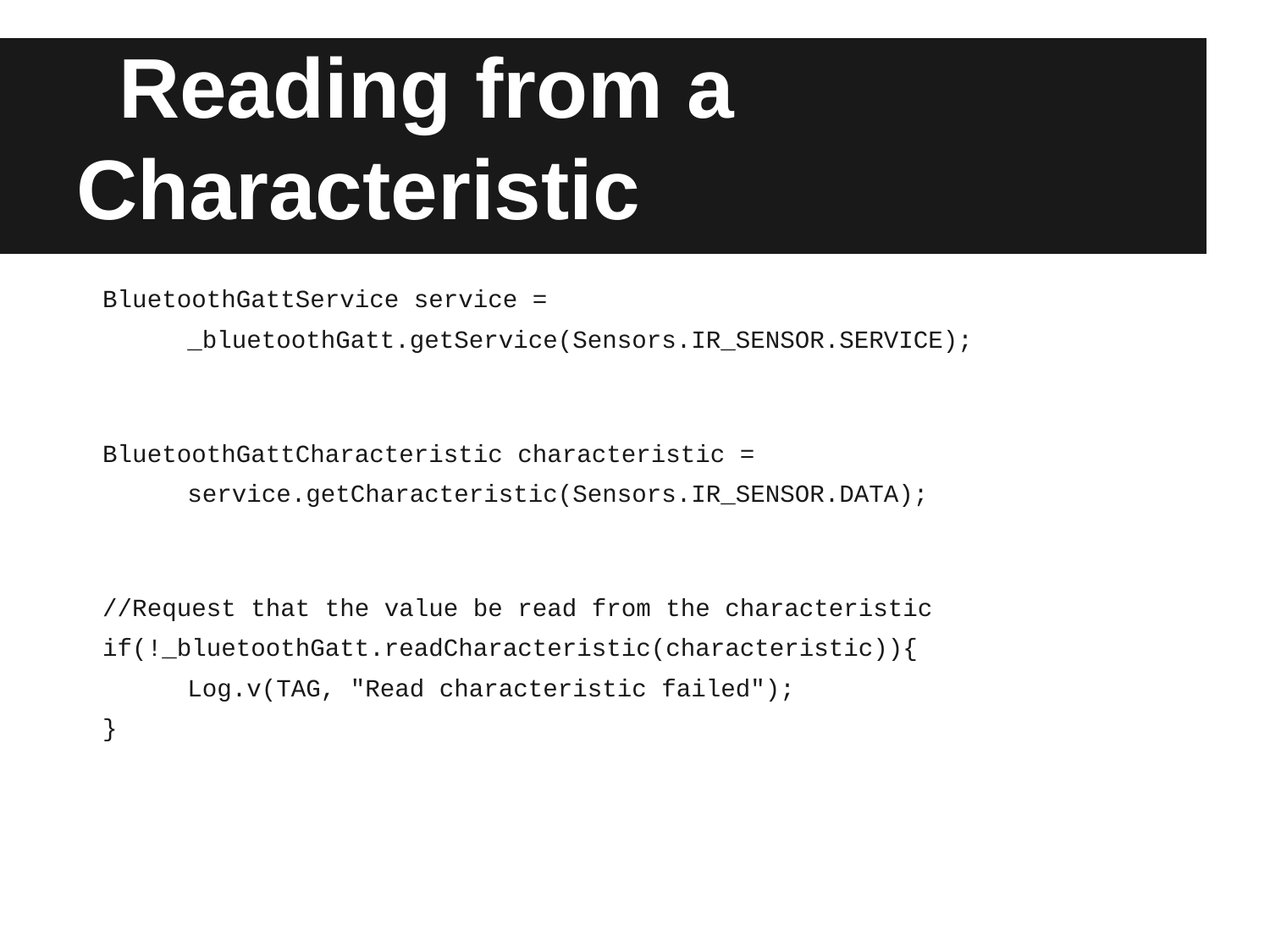

# Reading from a Characteristic
BluetoothGattService service =
_bluetoothGatt.getService(Sensors.IR_SENSOR.SERVICE);

BluetoothGattCharacteristic characteristic =
service.getCharacteristic(Sensors.IR_SENSOR.DATA);

//Request that the value be read from the characteristic
if(!_bluetoothGatt.readCharacteristic(characteristic)){
Log.v(TAG, "Read characteristic failed");
}